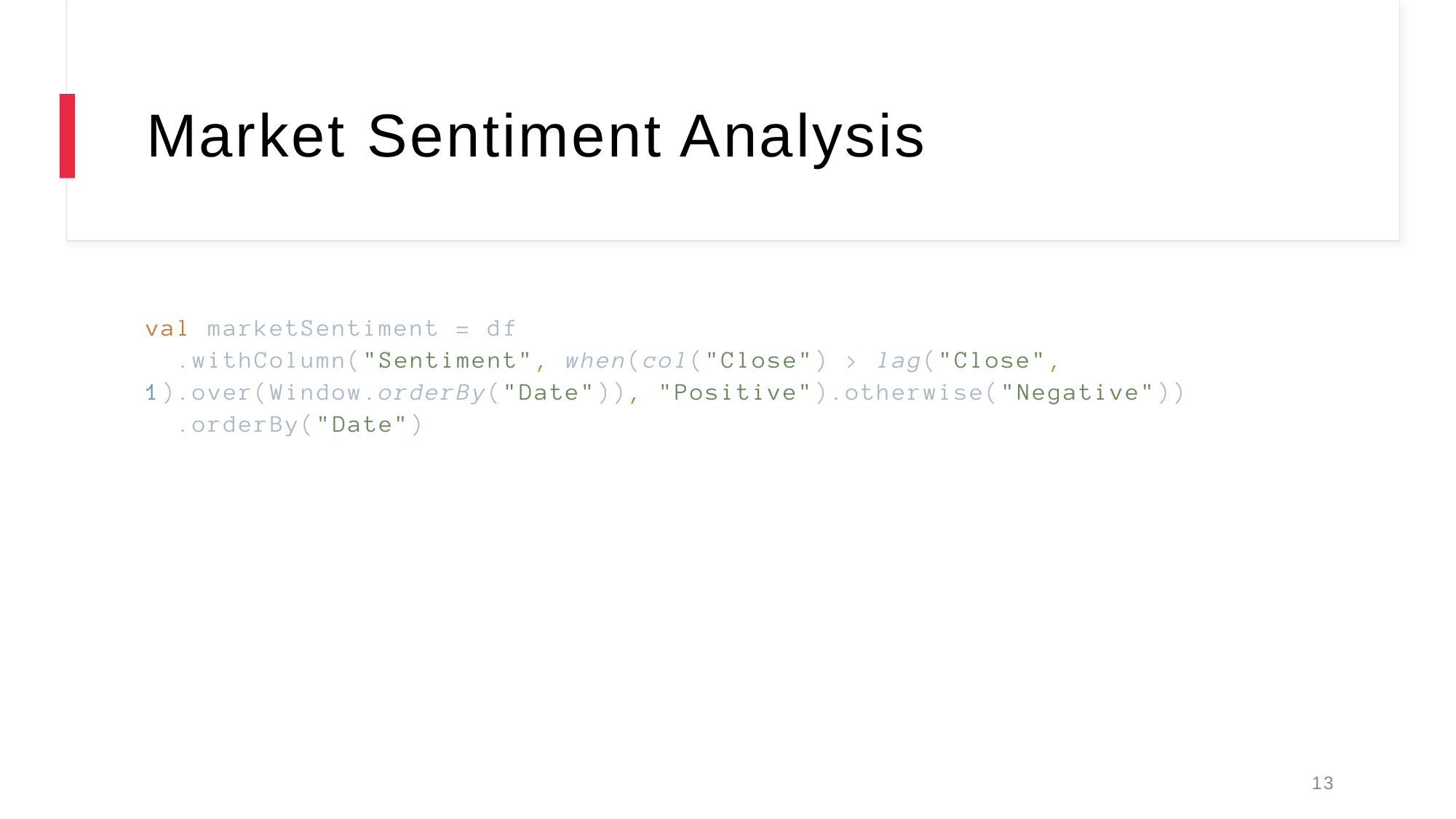

# Market Sentiment Analysis
val marketSentiment = df
  .withColumn("Sentiment", when(col("Close") > lag("Close", 1).over(Window.orderBy("Date")), "Positive").otherwise("Negative"))
  .orderBy("Date")

13